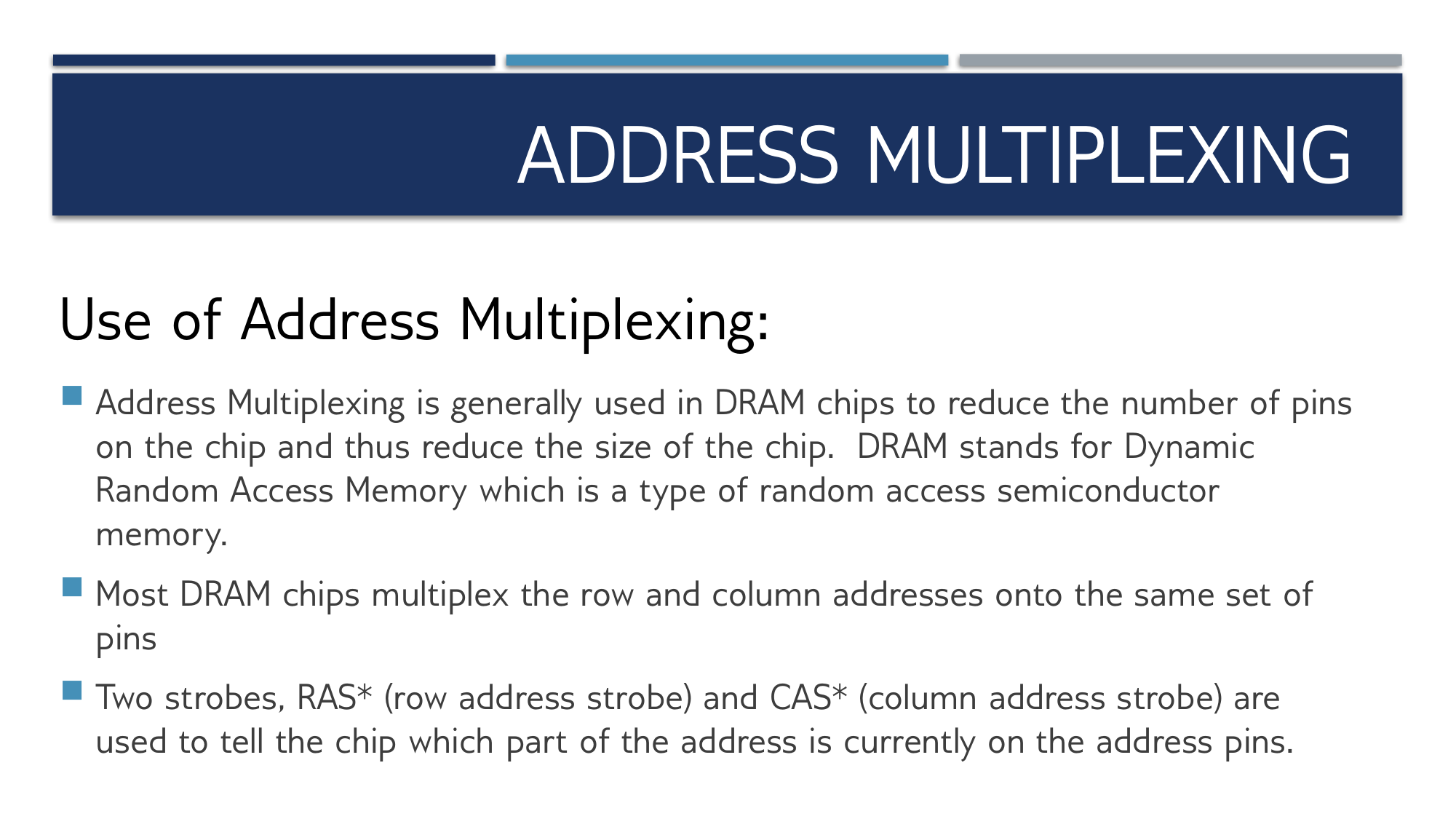

# Address Multiplexing
Use of Address Multiplexing:
Address Multiplexing is generally used in DRAM chips to reduce the number of pins on the chip and thus reduce the size of the chip.  DRAM stands for Dynamic Random Access Memory which is a type of random access semiconductor memory.
Most DRAM chips multiplex the row and column addresses onto the same set of pins
Two strobes, RAS* (row address strobe) and CAS* (column address strobe) are used to tell the chip which part of the address is currently on the address pins.